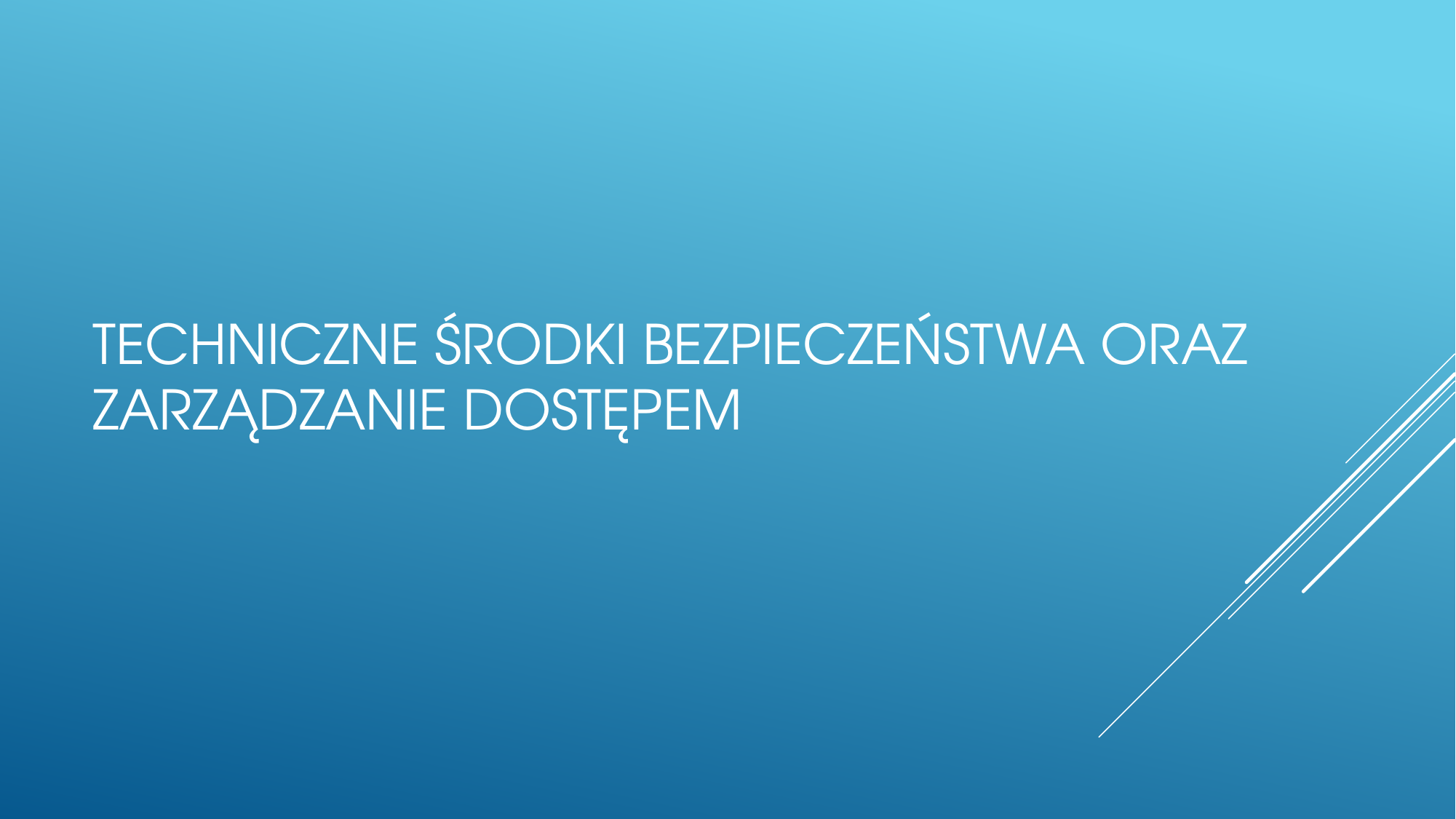

# Techniczne Środki Bezpieczeństwa oraz Zarządzanie Dostępem